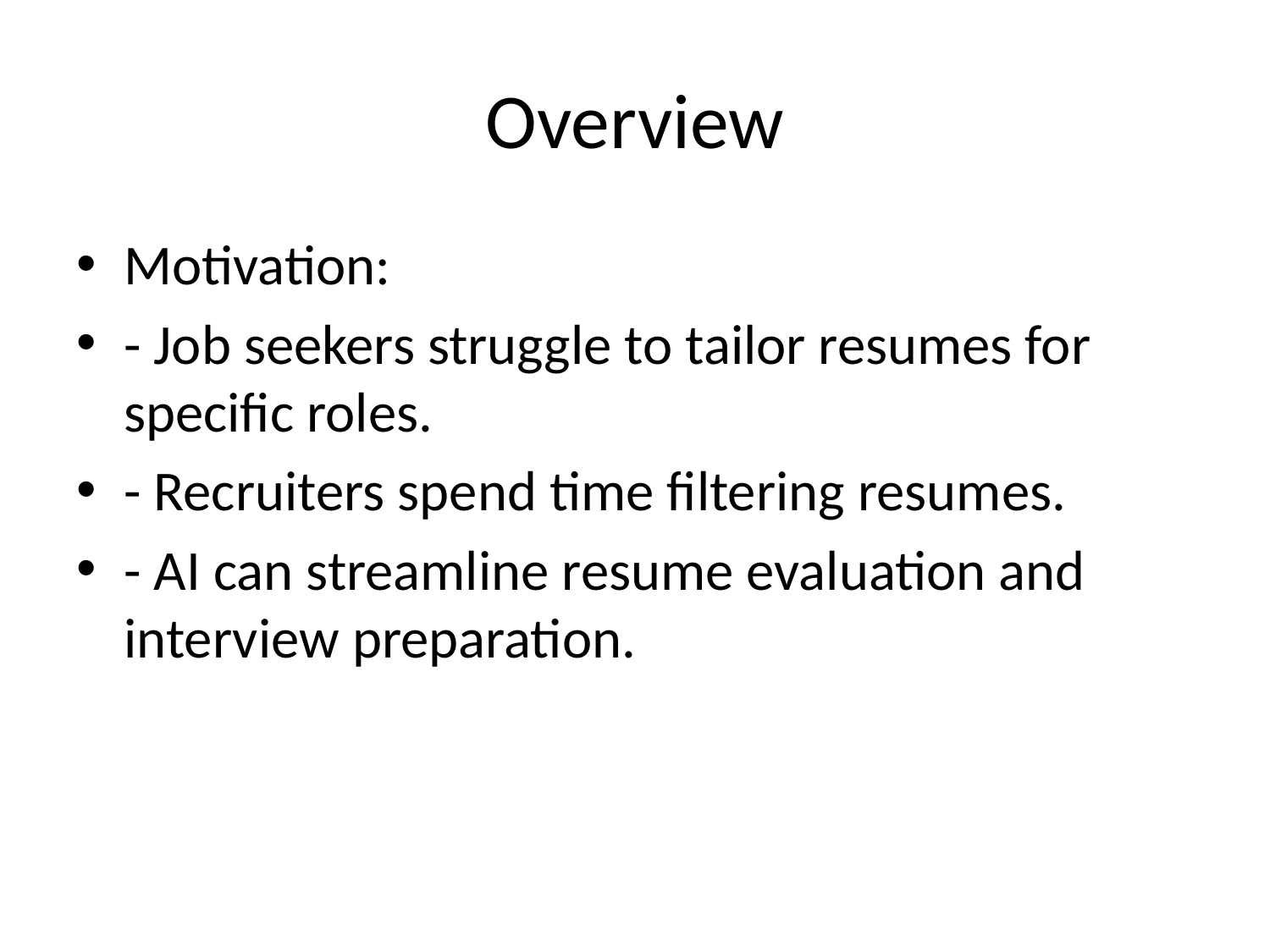

# Overview
Motivation:
- Job seekers struggle to tailor resumes for specific roles.
- Recruiters spend time filtering resumes.
- AI can streamline resume evaluation and interview preparation.